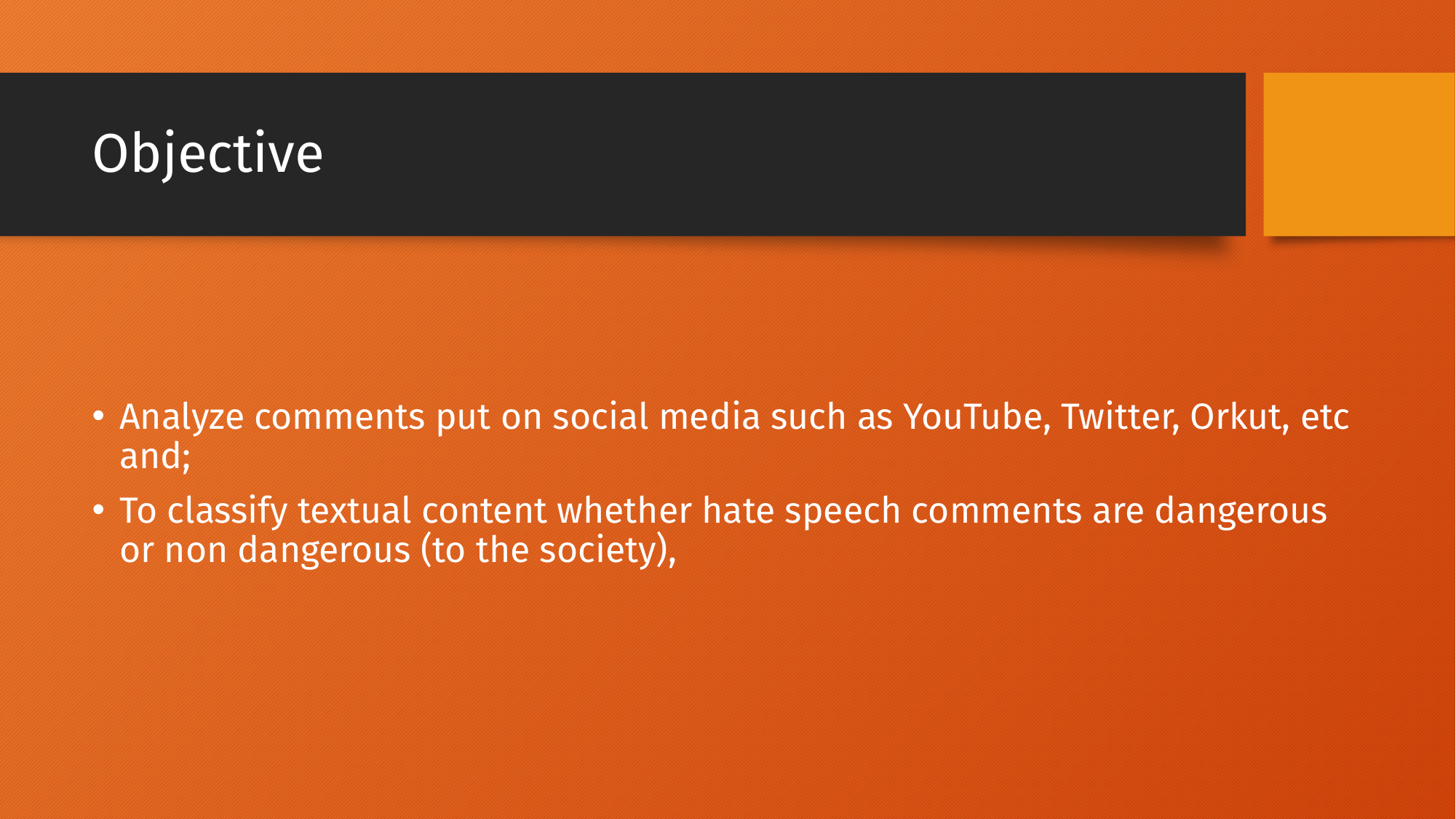

# Objective

Analyze comments put on social media such as YouTube, Twitter, Orkut, etc and;
To classify textual content whether hate speech comments are dangerous or non dangerous (to the society),